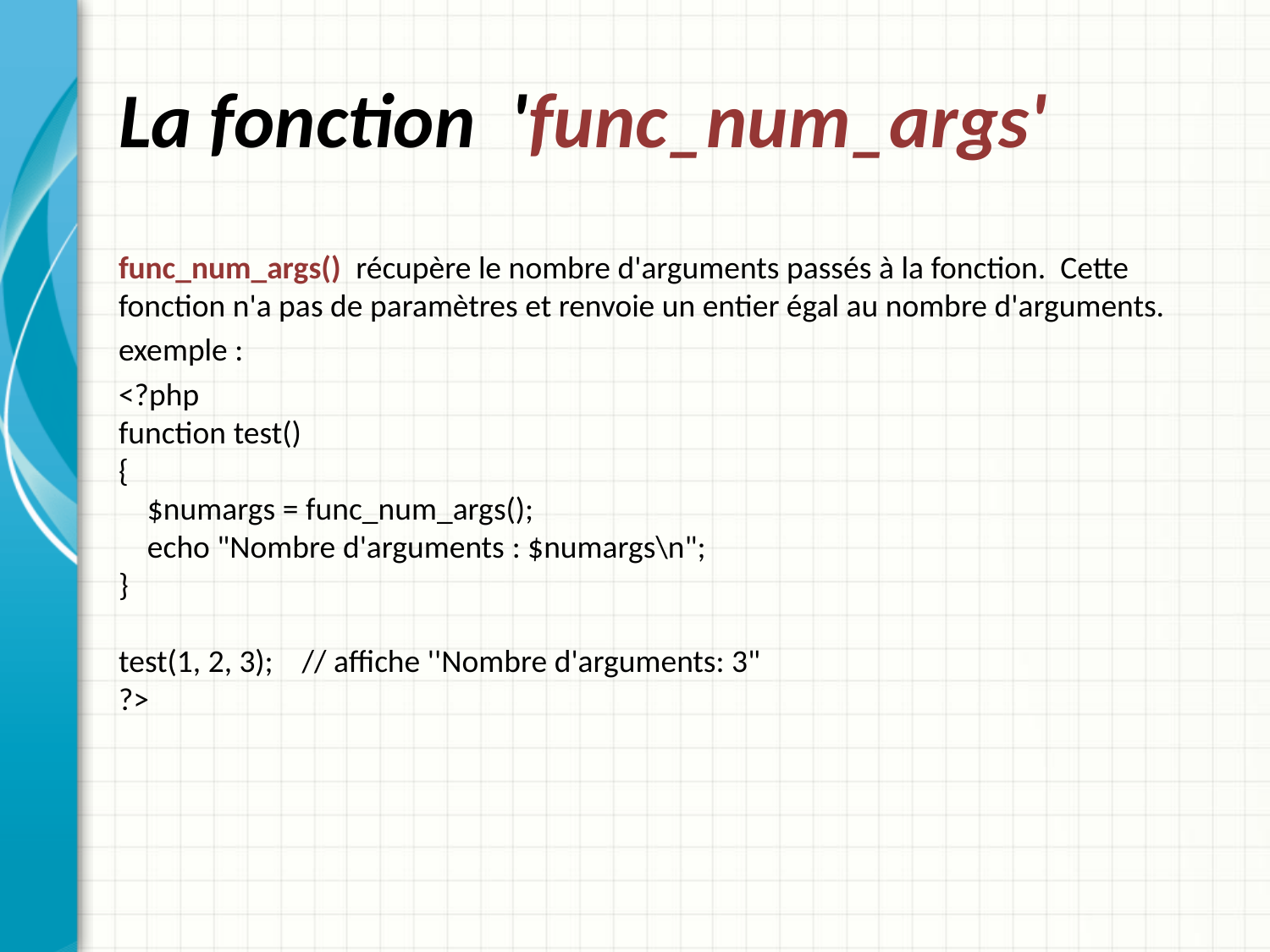

# La fonction  'func_num_args'

func_num_args()  récupère le nombre d'arguments passés à la fonction.  Cette fonction n'a pas de paramètres et renvoie un entier égal au nombre d'arguments.
exemple :
<?php
function test()
{
    $numargs = func_num_args();
    echo "Nombre d'arguments : $numargs\n";
}
test(1, 2, 3);    // affiche ''Nombre d'arguments: 3"
?>